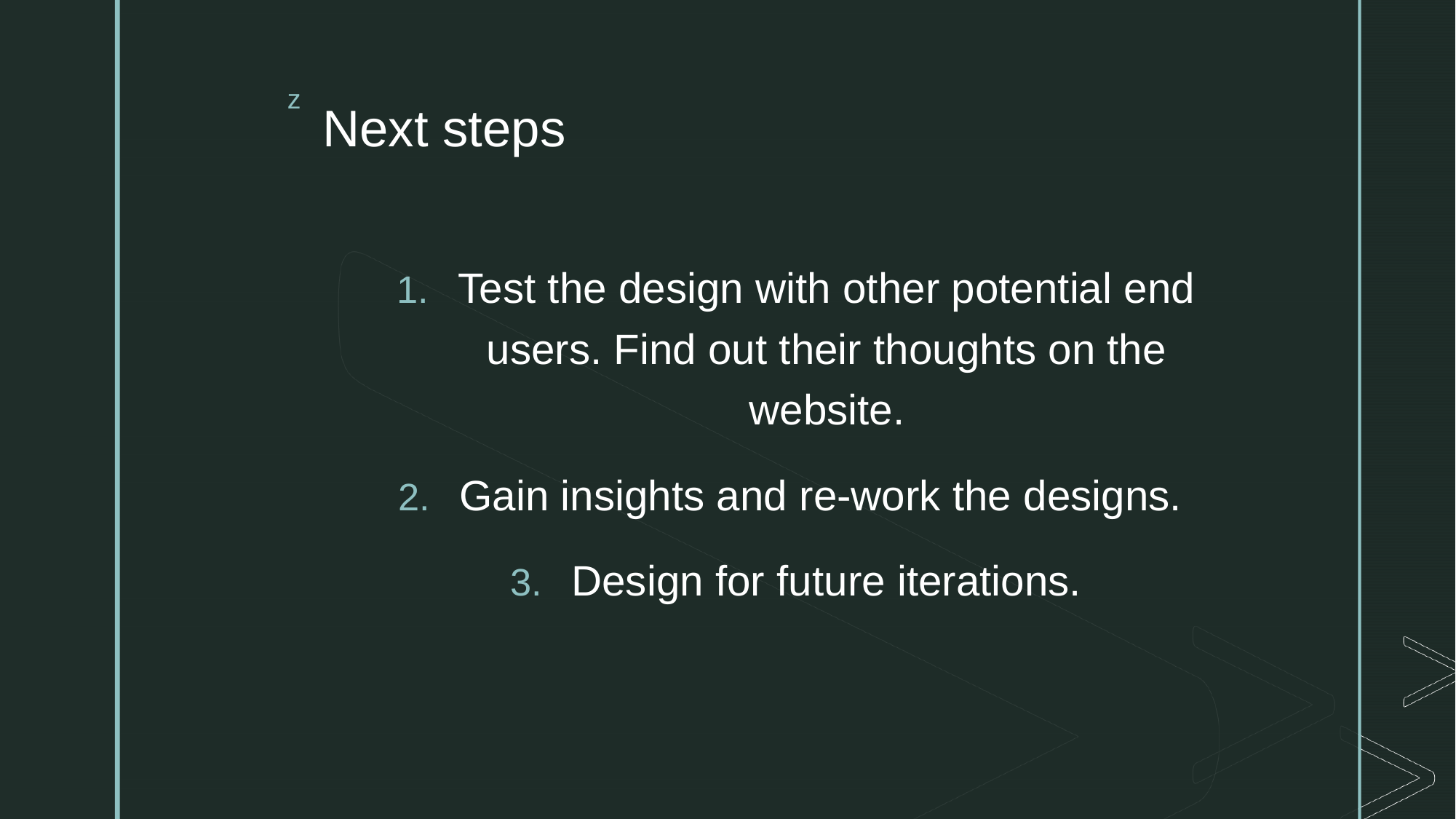

# Next steps
Test the design with other potential end users. Find out their thoughts on the website.
Gain insights and re-work the designs.
Design for future iterations.